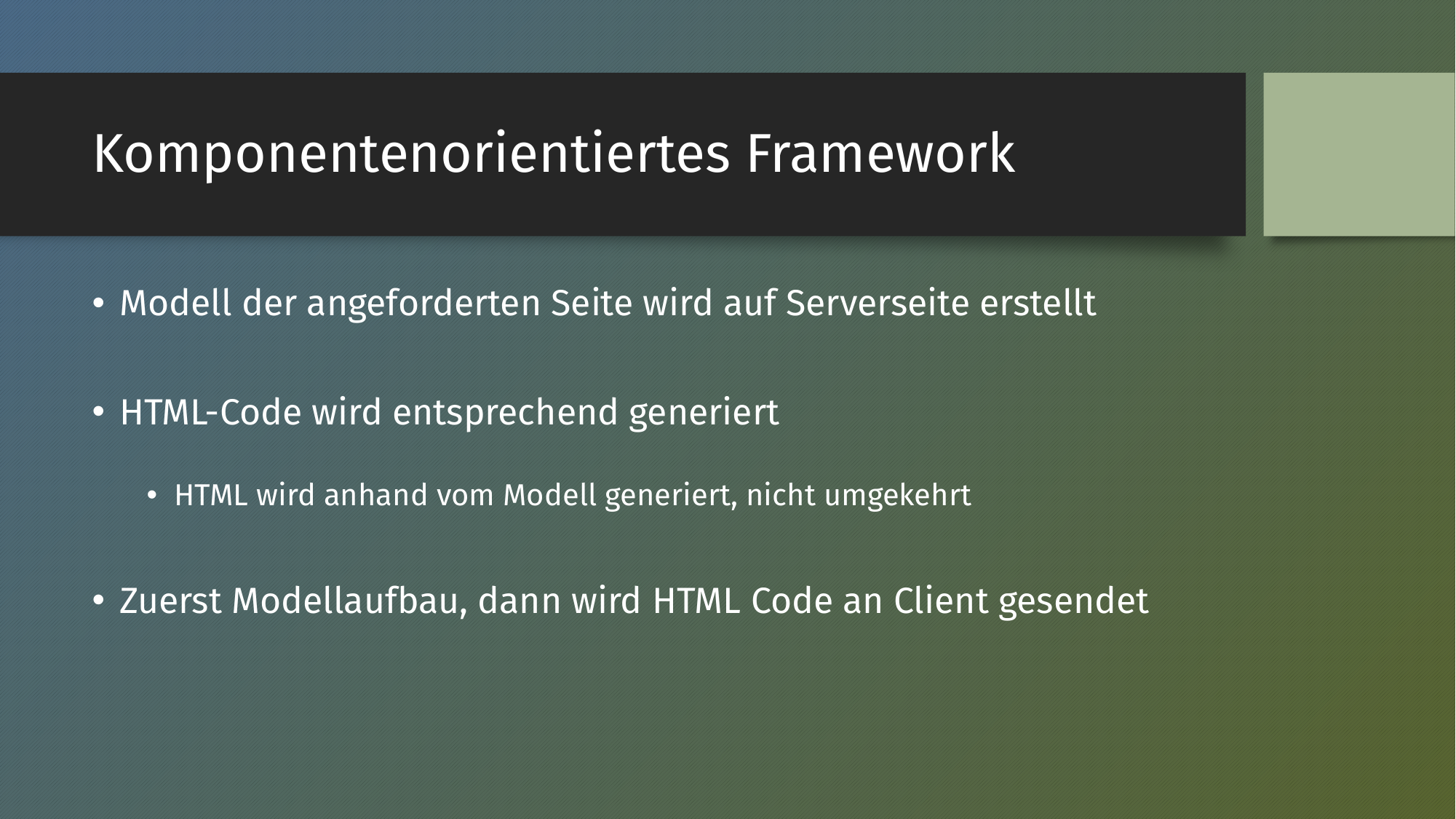

# Komponentenorientiertes Framework
Modell der angeforderten Seite wird auf Serverseite erstellt

HTML-Code wird entsprechend generiert
HTML wird anhand vom Modell generiert, nicht umgekehrt

Zuerst Modellaufbau, dann wird HTML Code an Client gesendet